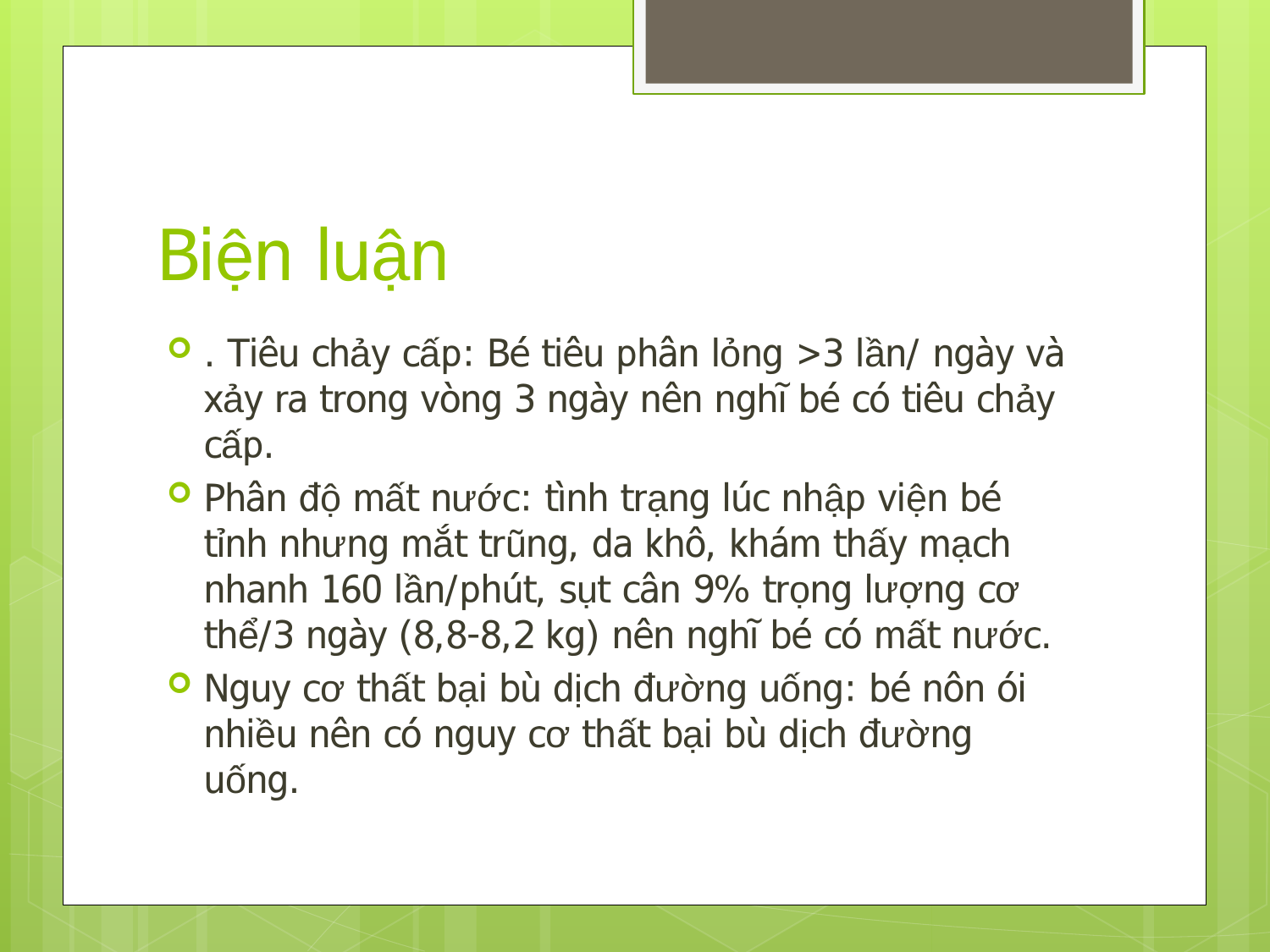

# Biện luận
. Tiêu chảy cấp: Bé tiêu phân lỏng >3 lần/ ngày và xảy ra trong vòng 3 ngày nên nghĩ bé có tiêu chảy cấp.
Phân độ mất nước: tình trạng lúc nhập viện bé tỉnh nhưng mắt trũng, da khô, khám thấy mạch nhanh 160 lần/phút, sụt cân 9% trọng lượng cơ thể/3 ngày (8,8-8,2 kg) nên nghĩ bé có mất nước.
Nguy cơ thất bại bù dịch đường uống: bé nôn ói nhiều nên có nguy cơ thất bại bù dịch đường uống.